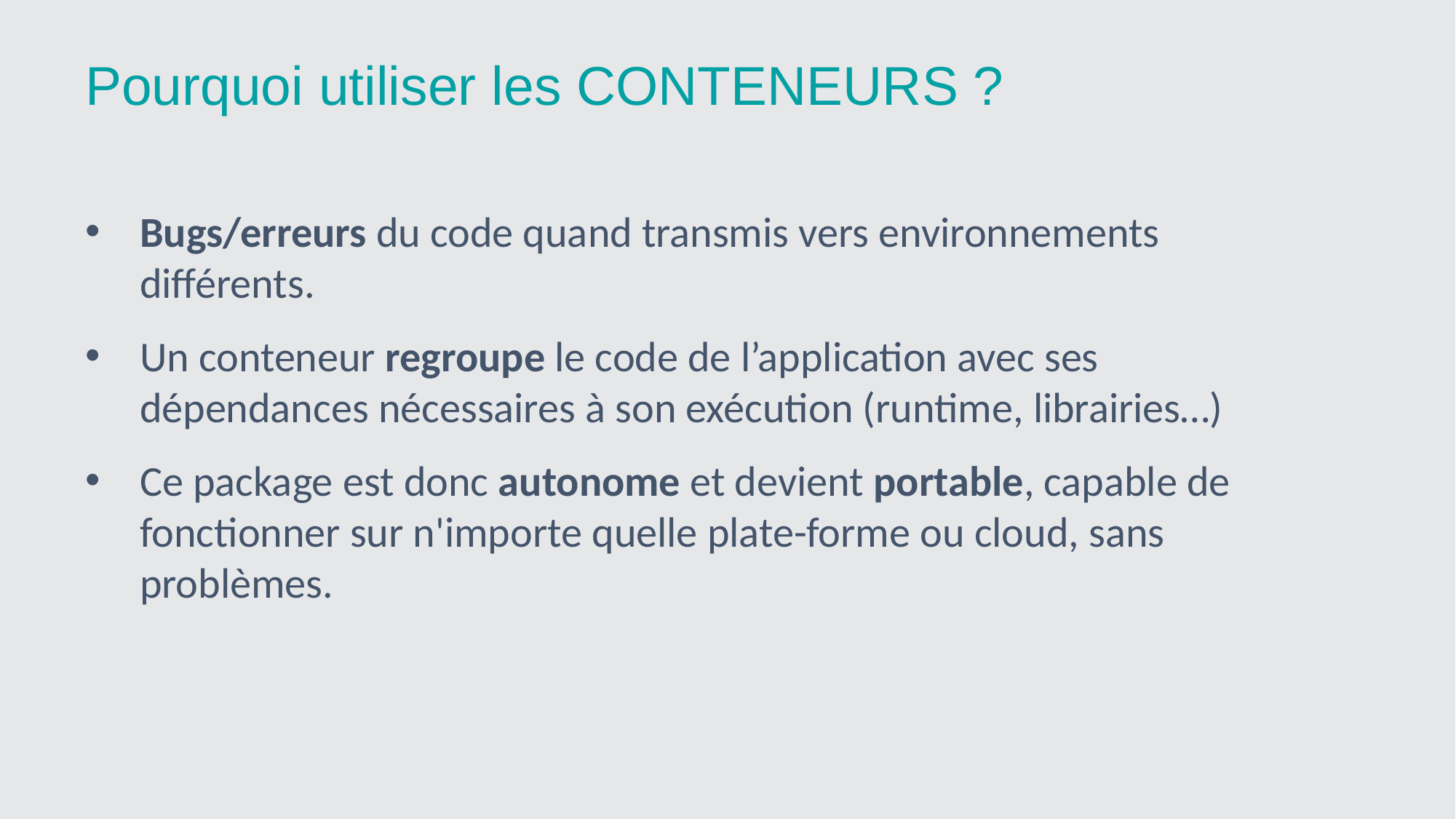

Pourquoi utiliser les CONTENEURS ?

Bugs/erreurs du code quand transmis vers environnements différents.
Un conteneur regroupe le code de l’application avec ses dépendances nécessaires à son exécution (runtime, librairies…)
Ce package est donc autonome et devient portable, capable de fonctionner sur n'importe quelle plate-forme ou cloud, sans problèmes.